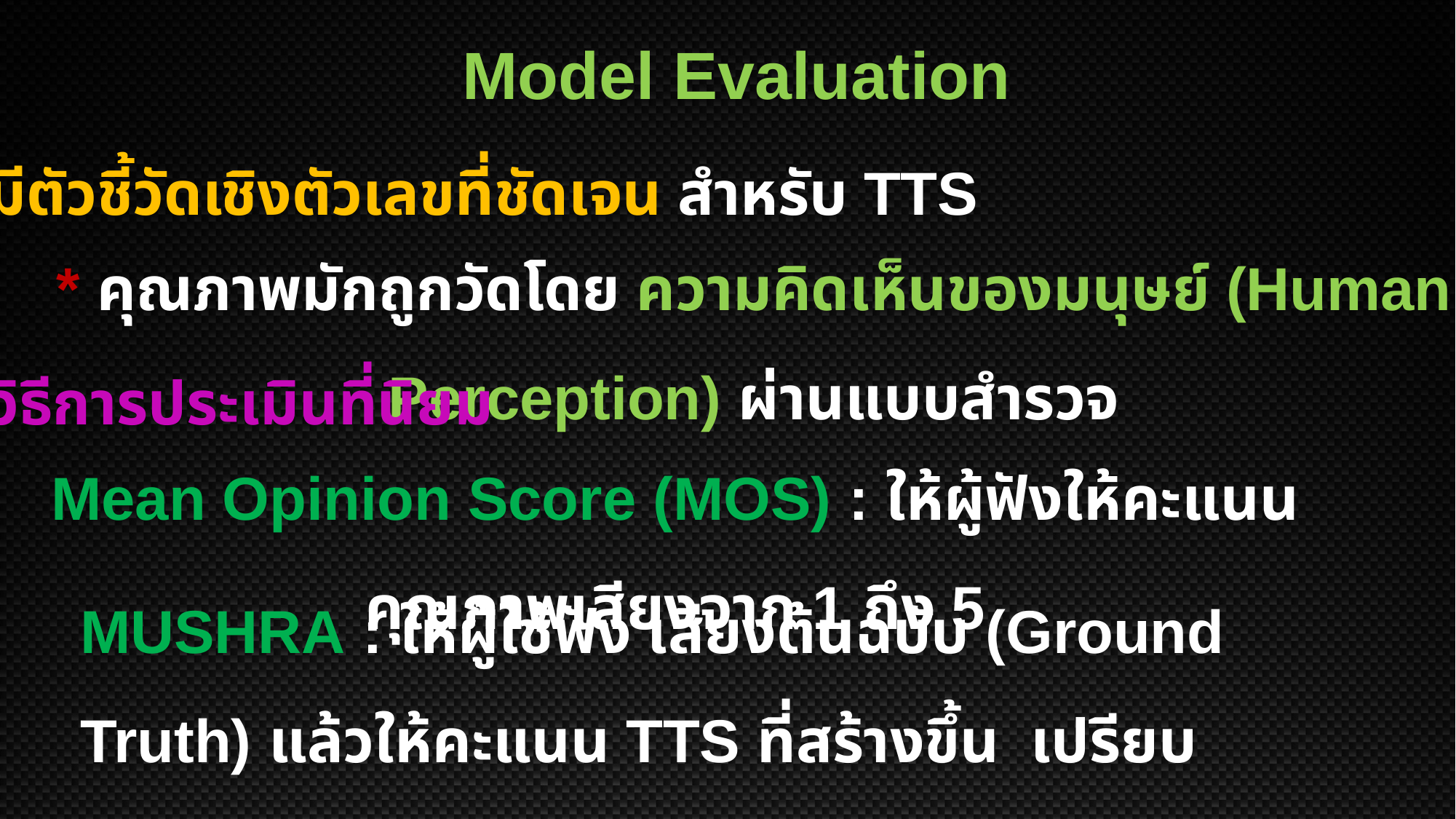

Model Evaluation
 * ไม่มีตัวชี้วัดเชิงตัวเลขที่ชัดเจน สำหรับ TTS
* คุณภาพมักถูกวัดโดย ความคิดเห็นของมนุษย์ (Human Perception) ผ่านแบบสำรวจ
วิธีการประเมินที่นิยม
Mean Opinion Score (MOS) : ให้ผู้ฟังให้คะแนนคุณภาพเสียงจาก 1 ถึง 5
MUSHRA : ให้ผู้ใช้ฟัง เสียงต้นฉบับ (Ground Truth) แล้วให้คะแนน TTS ที่สร้างขึ้น  เปรียบเทียบกับต้นฉบับ